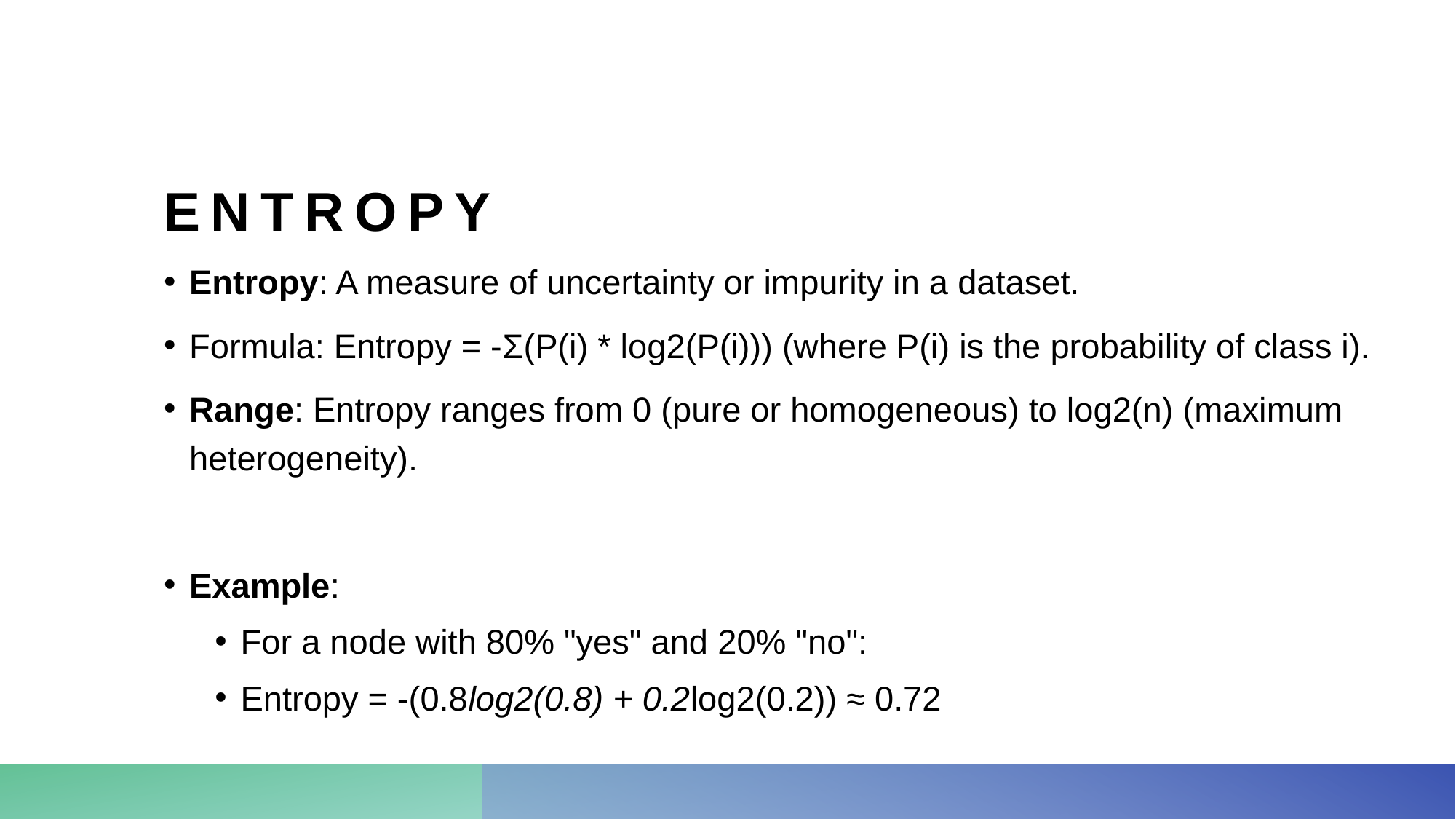

# Entropy
Entropy: A measure of uncertainty or impurity in a dataset.
Formula: Entropy = -Σ(P(i) * log2(P(i))) (where P(i) is the probability of class i).
Range: Entropy ranges from 0 (pure or homogeneous) to log2(n) (maximum heterogeneity).

Example:
For a node with 80% "yes" and 20% "no":
Entropy = -(0.8log2(0.8) + 0.2log2(0.2)) ≈ 0.72